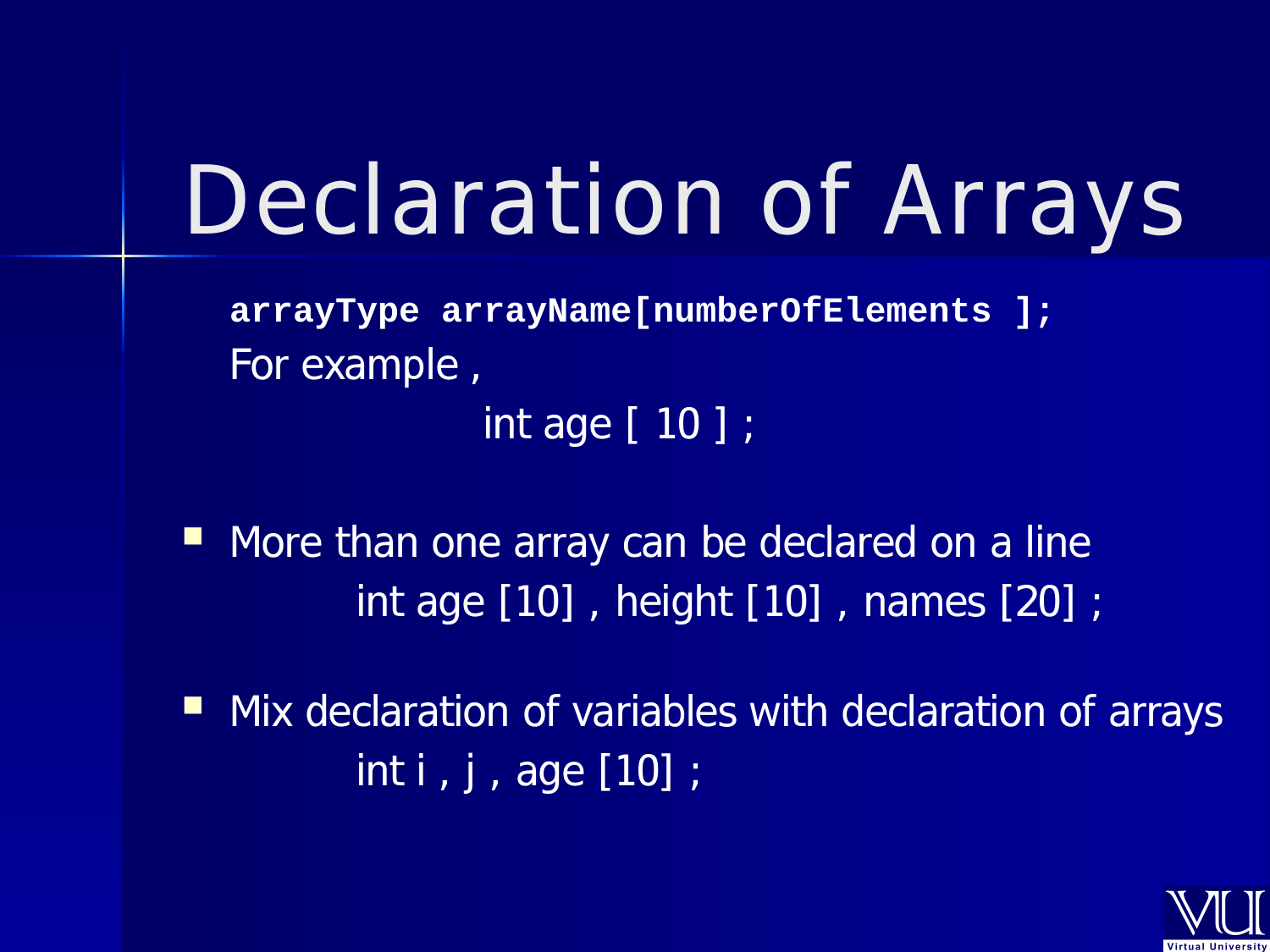

# Declaration of Arrays

	arrayType arrayName[numberOfElements ];
	For example ,
			int age [ 10 ] ;

More than one array can be declared on a line
		int age [10] , height [10] , names [20] ;
Mix declaration of variables with declaration of arrays
		int i , j , age [10] ;